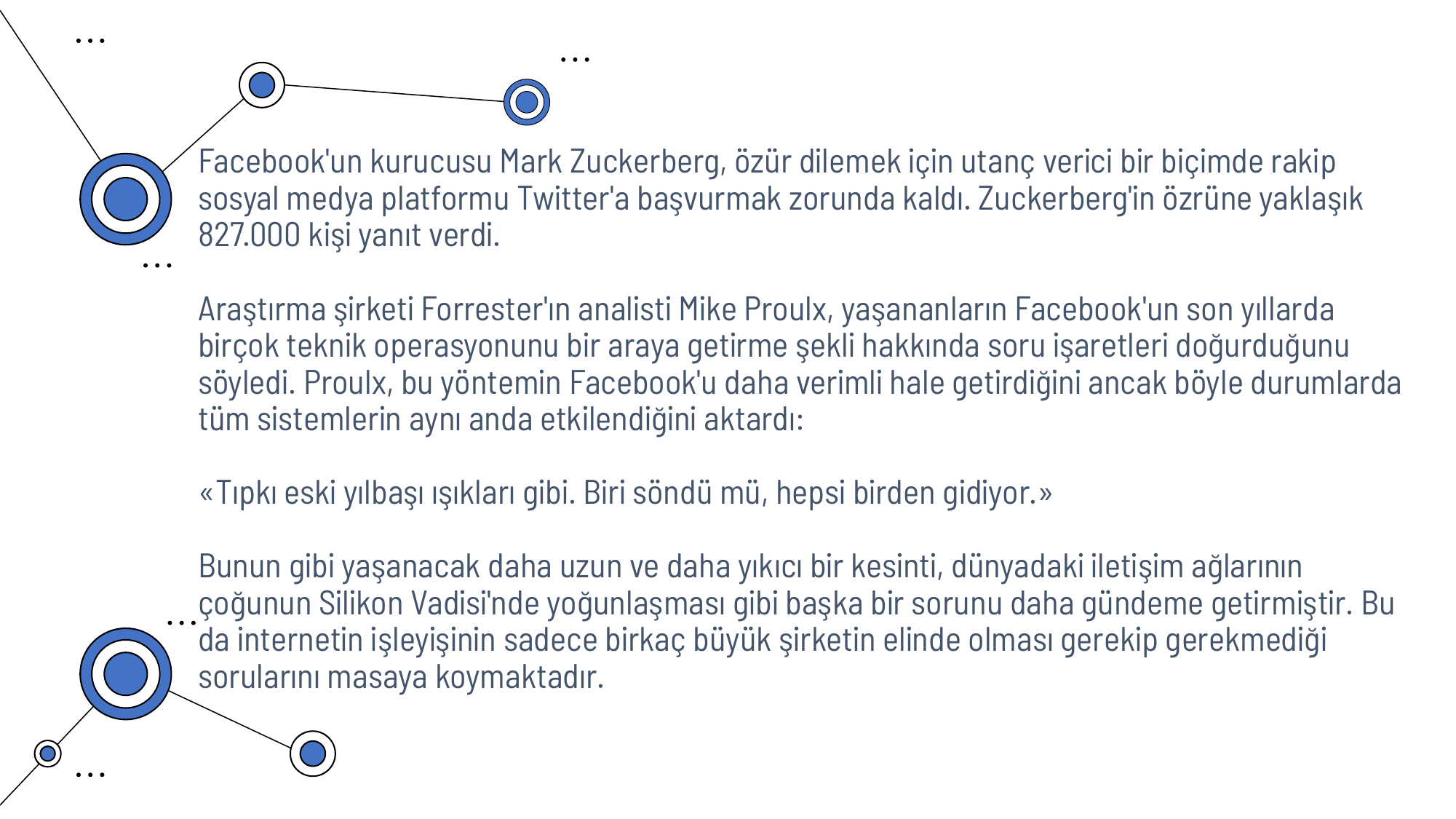

Facebook'un kurucusu Mark Zuckerberg, özür dilemek için utanç verici bir biçimde rakip sosyal medya platformu Twitter'a başvurmak zorunda kaldı. Zuckerberg'in özrüne yaklaşık 827.000 kişi yanıt verdi.

Araştırma şirketi Forrester'ın analisti Mike Proulx, yaşananların Facebook'un son yıllarda birçok teknik operasyonunu bir araya getirme şekli hakkında soru işaretleri doğurduğunu söyledi. Proulx, bu yöntemin Facebook'u daha verimli hale getirdiğini ancak böyle durumlarda tüm sistemlerin aynı anda etkilendiğini aktardı:

«Tıpkı eski yılbaşı ışıkları gibi. Biri söndü mü, hepsi birden gidiyor.»

Bunun gibi yaşanacak daha uzun ve daha yıkıcı bir kesinti, dünyadaki iletişim ağlarının çoğunun Silikon Vadisi'nde yoğunlaşması gibi başka bir sorunu daha gündeme getirmiştir. Bu da internetin işleyişinin sadece birkaç büyük şirketin elinde olması gerekip gerekmediği sorularını masaya koymaktadır.